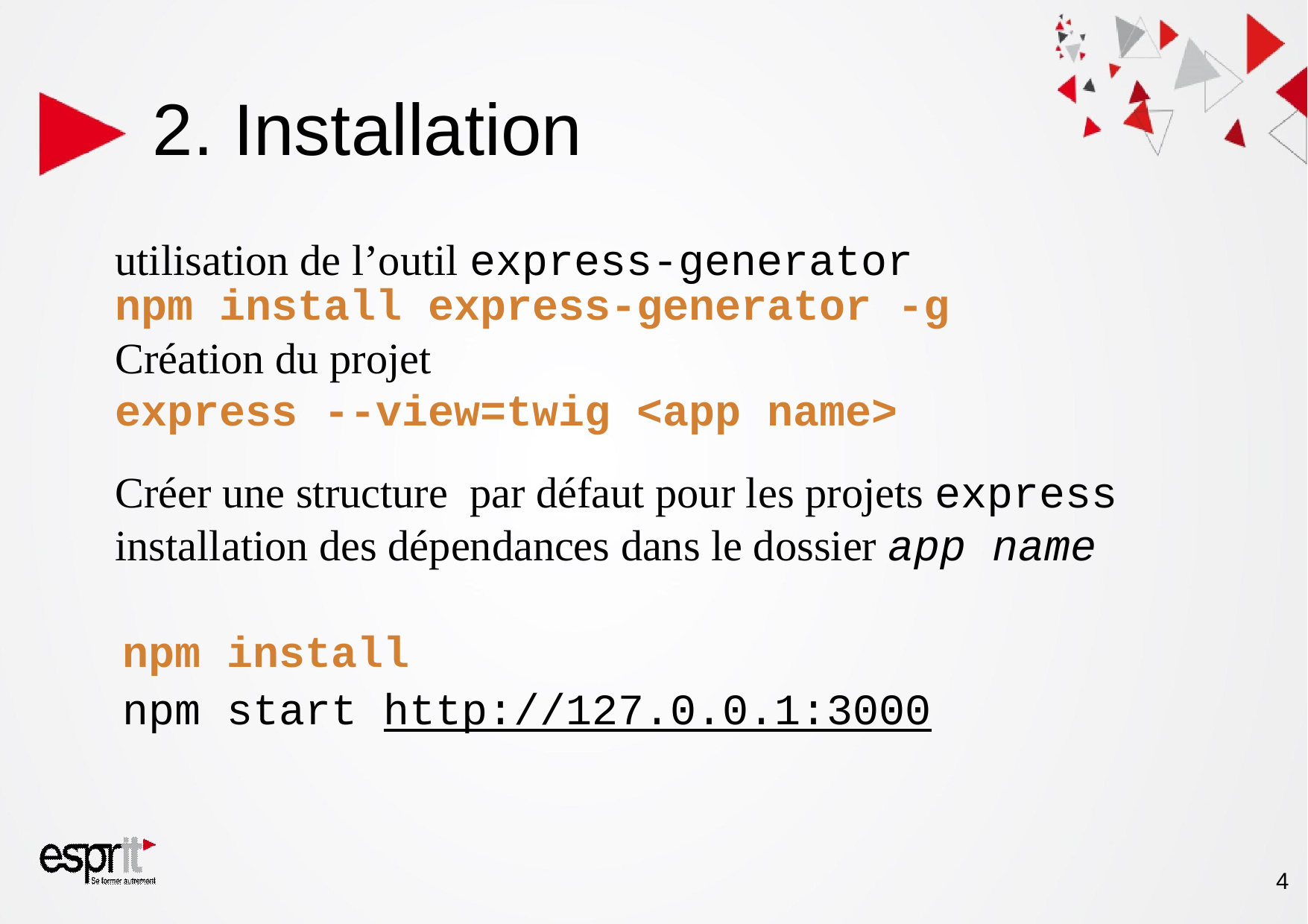

2. Installation
utilisation de l’outil express-generator
npm install express-generator -g
Création du projet
express --view=twig <app name>
Créer une structure  par défaut pour les projets express
installation des dépendances dans le dossier app name
npm install
npm start http://127.0.0.1:3000

4